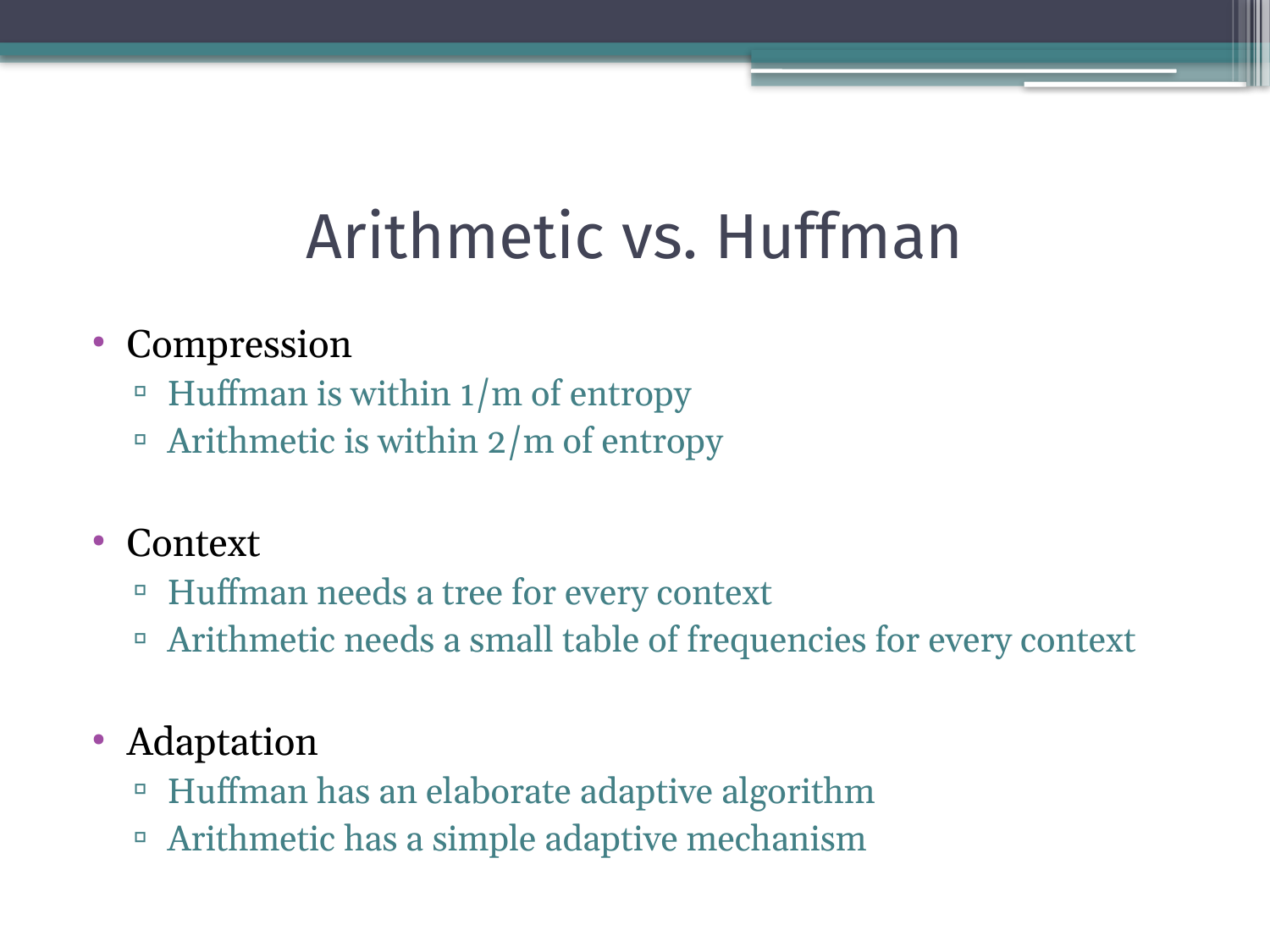

# Arithmetic vs. Huffman
Compression
Huffman is within 1/m of entropy
Arithmetic is within 2/m of entropy

Context
Huffman needs a tree for every context
Arithmetic needs a small table of frequencies for every context

Adaptation
Huffman has an elaborate adaptive algorithm
Arithmetic has a simple adaptive mechanism